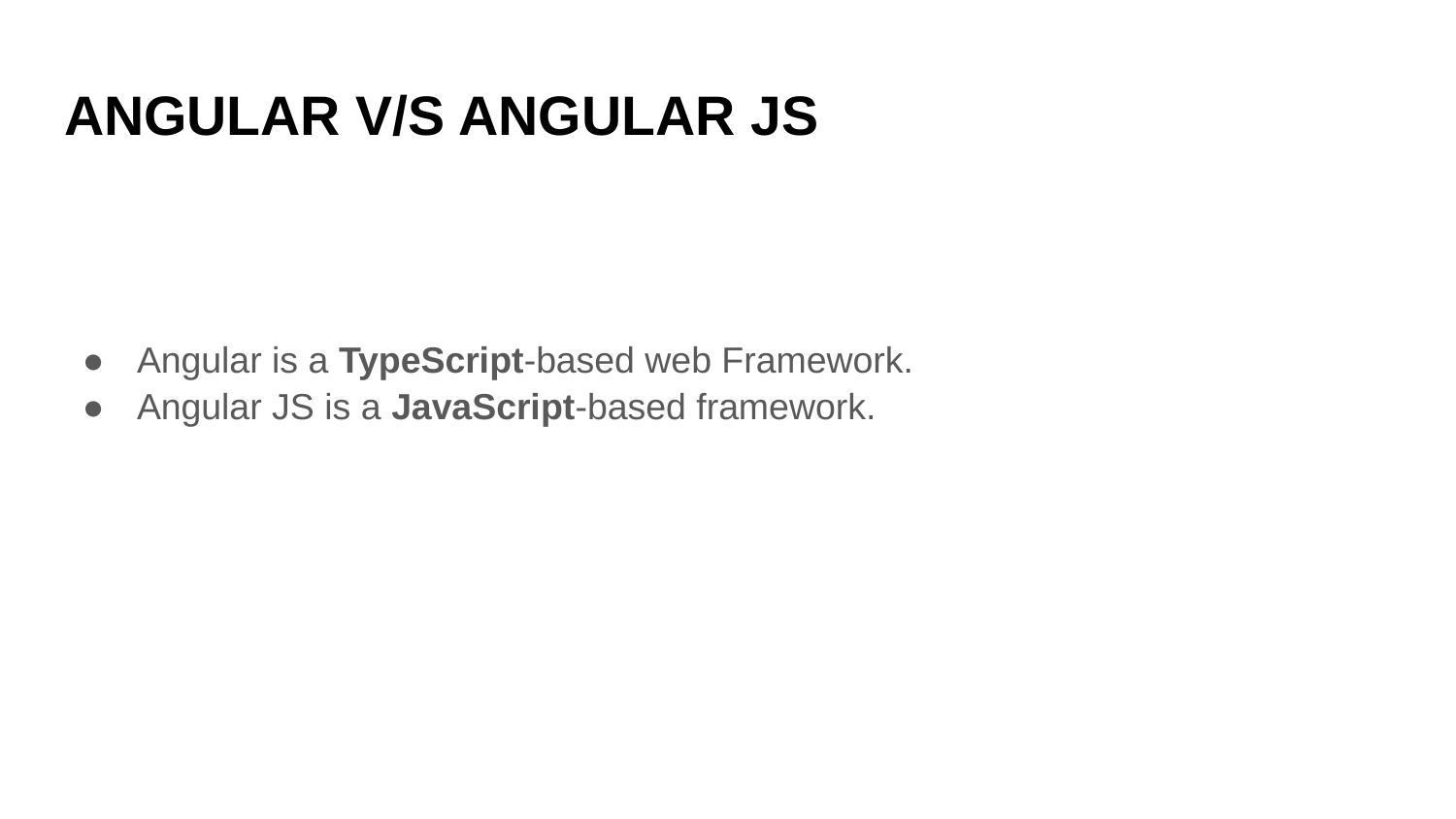

# ANGULAR V/S ANGULAR JS

Angular is a TypeScript-based web Framework.
Angular JS is a JavaScript-based framework.